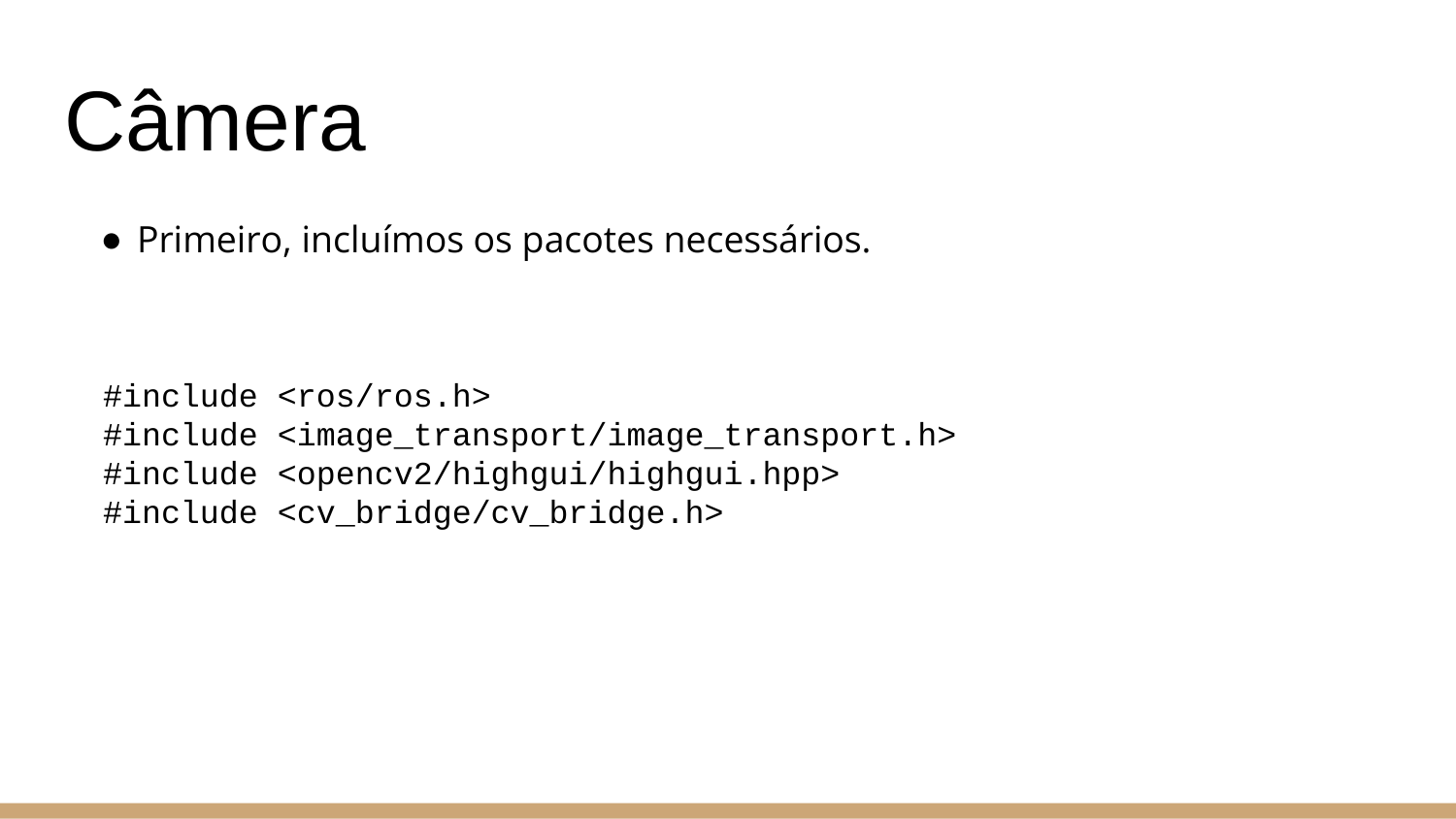

# Câmera
Primeiro, incluímos os pacotes necessários.

  #include <ros/ros.h>
  #include <image_transport/image_transport.h>
  #include <opencv2/highgui/highgui.hpp>
  #include <cv_bridge/cv_bridge.h>